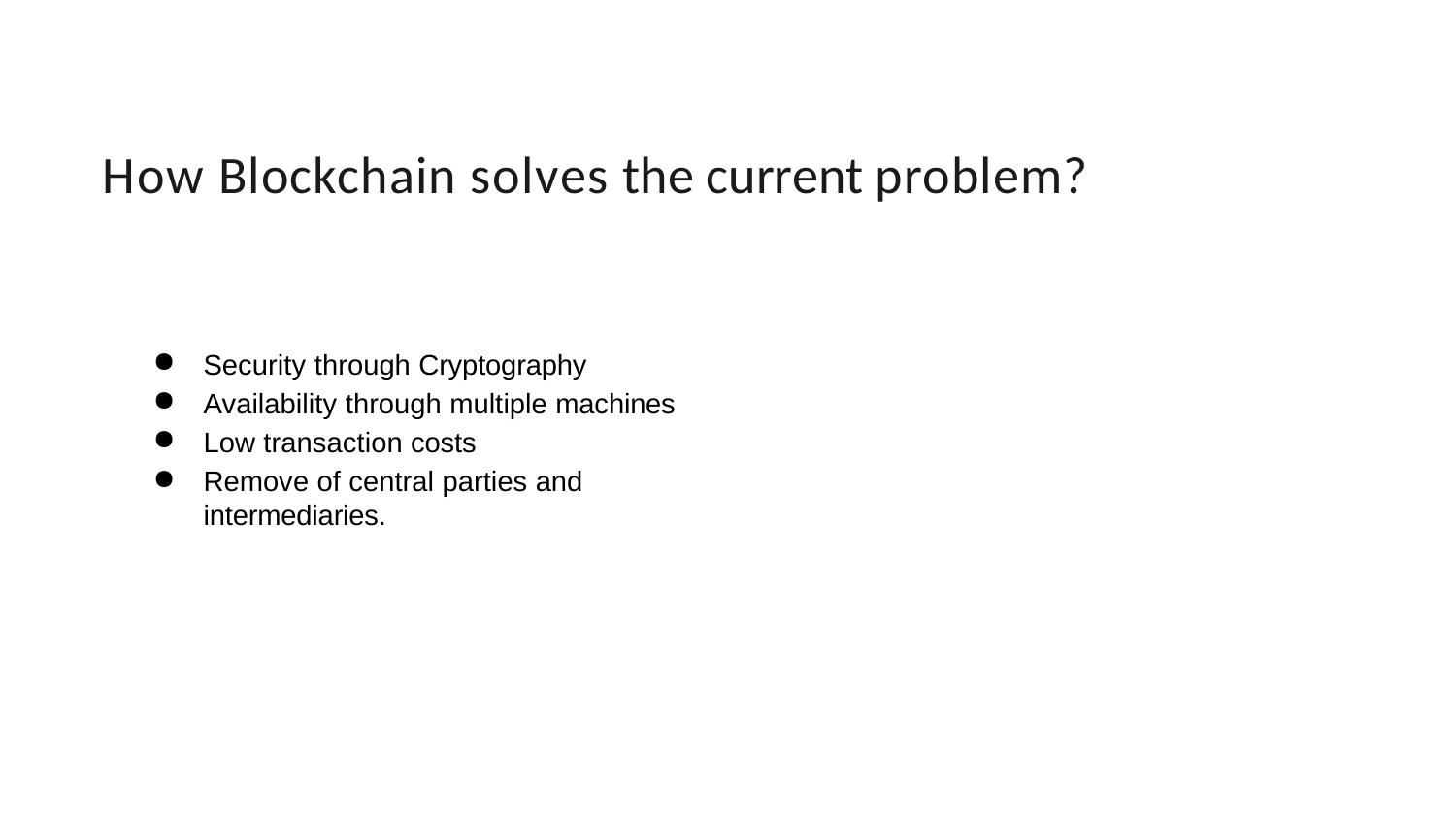

# How Blockchain solves the current problem?
Security through Cryptography
Availability through multiple machines
Low transaction costs
Remove of central parties and intermediaries.